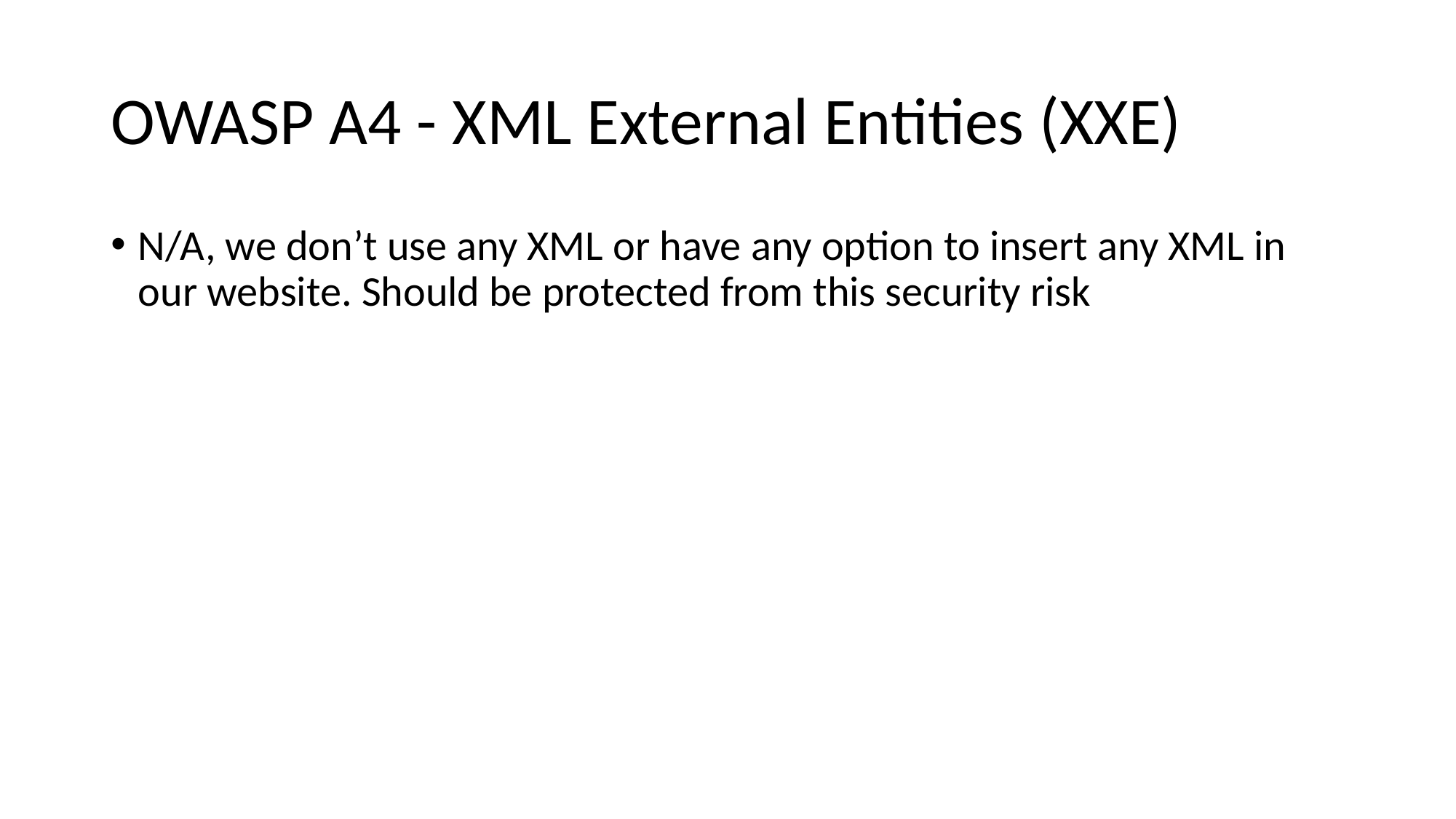

# OWASP A4 - XML External Entities (XXE)
N/A, we don’t use any XML or have any option to insert any XML in our website. Should be protected from this security risk